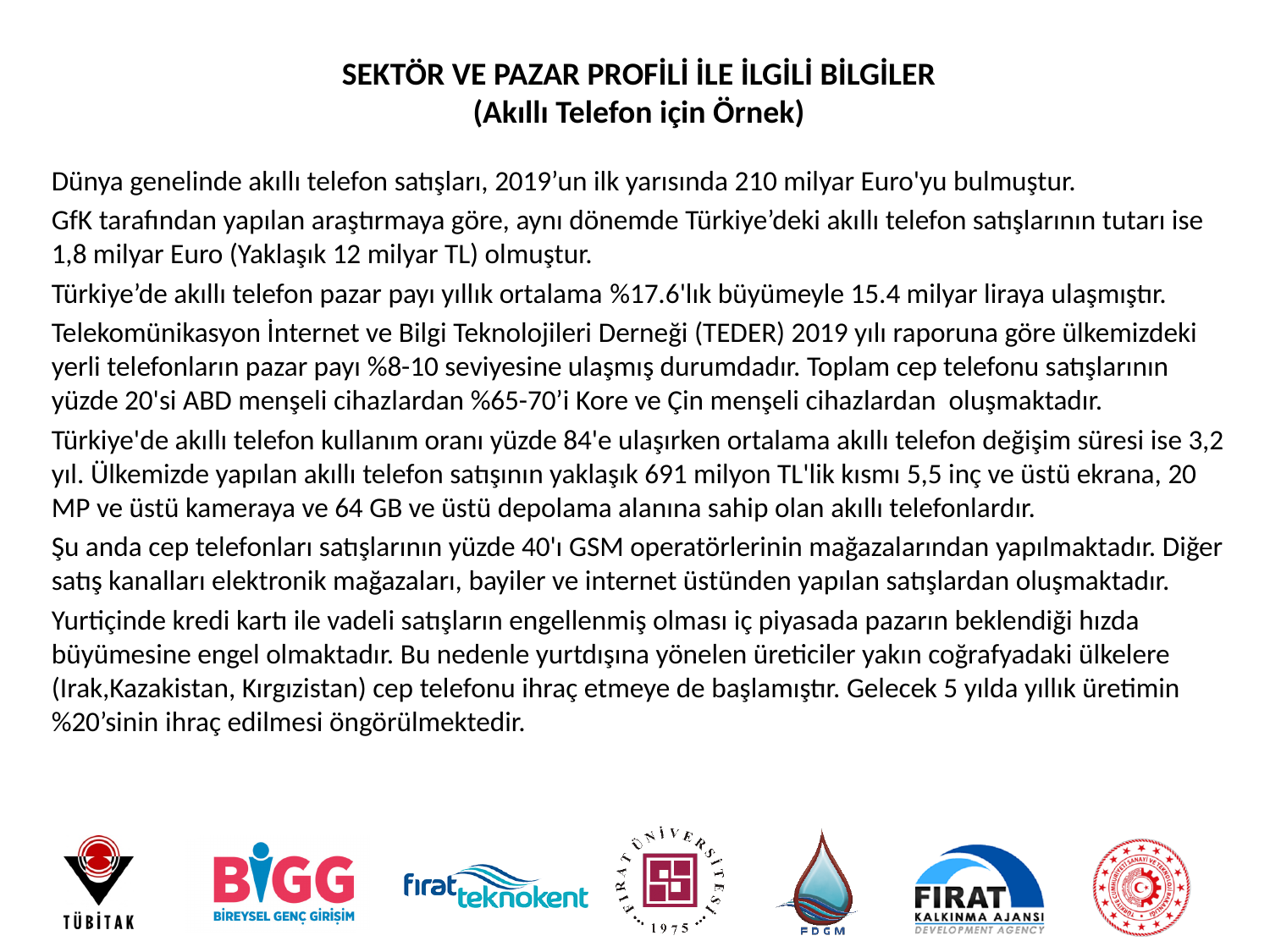

# SEKTÖR VE PAZAR PROFİLİ İLE İLGİLİ BİLGİLER (Akıllı Telefon için Örnek)
Dünya genelinde akıllı telefon satışları, 2019’un ilk yarısında 210 milyar Euro'yu bulmuştur.
GfK tarafından yapılan araştırmaya göre, aynı dönemde Türkiye’deki akıllı telefon satışlarının tutarı ise 1,8 milyar Euro (Yaklaşık 12 milyar TL) olmuştur.
Türkiye’de akıllı telefon pazar payı yıllık ortalama %17.6'lık büyümeyle 15.4 milyar liraya ulaşmıştır.
Telekomünikasyon İnternet ve Bilgi Teknolojileri Derneği (TEDER) 2019 yılı raporuna göre ülkemizdeki yerli telefonların pazar payı %8-10 seviyesine ulaşmış durumdadır. Toplam cep telefonu satışlarının yüzde 20'si ABD menşeli cihazlardan %65-70’i Kore ve Çin menşeli cihazlardan  oluşmaktadır.
Türkiye'de akıllı telefon kullanım oranı yüzde 84'e ulaşırken ortalama akıllı telefon değişim süresi ise 3,2 yıl. Ülkemizde yapılan akıllı telefon satışının yaklaşık 691 milyon TL'lik kısmı 5,5 inç ve üstü ekrana, 20 MP ve üstü kameraya ve 64 GB ve üstü depolama alanına sahip olan akıllı telefonlardır.
Şu anda cep telefonları satışlarının yüzde 40'ı GSM operatörlerinin mağazalarından yapılmaktadır. Diğer satış kanalları elektronik mağazaları, bayiler ve internet üstünden yapılan satışlardan oluşmaktadır.
Yurtiçinde kredi kartı ile vadeli satışların engellenmiş olması iç piyasada pazarın beklendiği hızda büyümesine engel olmaktadır. Bu nedenle yurtdışına yönelen üreticiler yakın coğrafyadaki ülkelere (Irak,Kazakistan, Kırgızistan) cep telefonu ihraç etmeye de başlamıştır. Gelecek 5 yılda yıllık üretimin %20’sinin ihraç edilmesi öngörülmektedir.